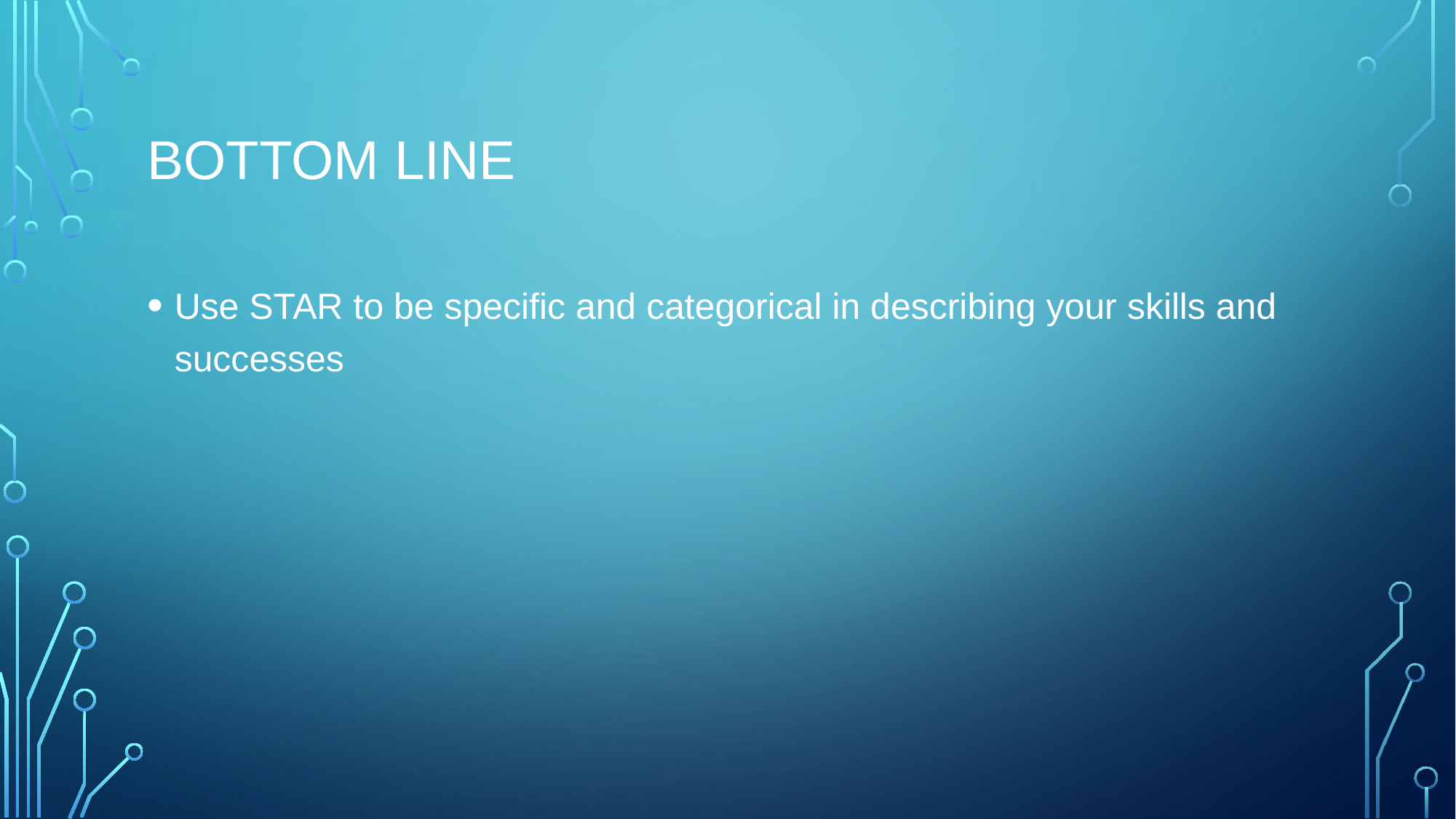

# Bottom line
Use STAR to be specific and categorical in describing your skills and successes